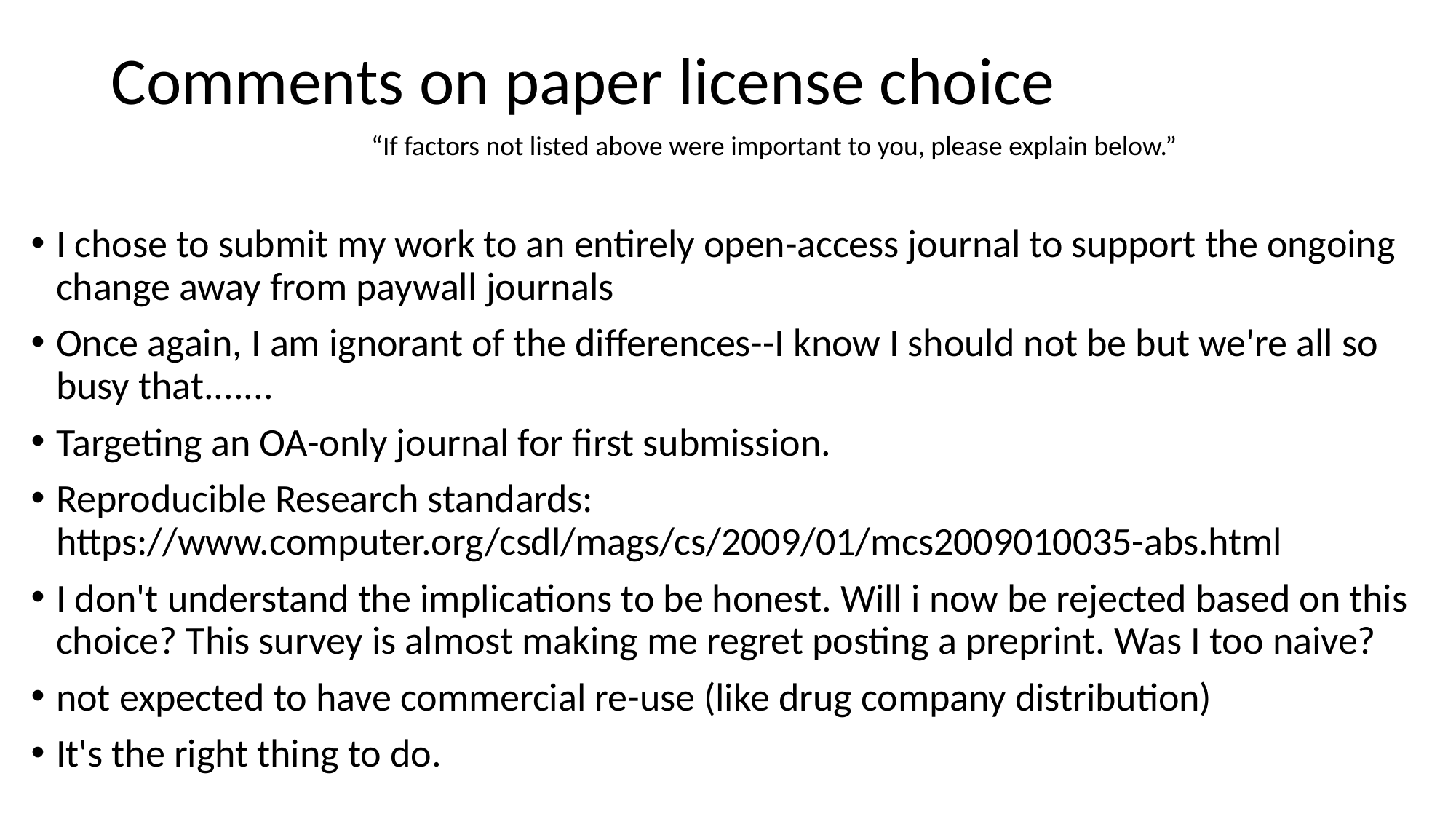

# Comments on paper license choice
“If factors not listed above were important to you, please explain below.”
I chose to submit my work to an entirely open-access journal to support the ongoing change away from paywall journals
Once again, I am ignorant of the differences--I know I should not be but we're all so busy that.......
Targeting an OA-only journal for first submission.
Reproducible Research standards: https://www.computer.org/csdl/mags/cs/2009/01/mcs2009010035-abs.html
I don't understand the implications to be honest. Will i now be rejected based on this choice? This survey is almost making me regret posting a preprint. Was I too naive?
not expected to have commercial re-use (like drug company distribution)
It's the right thing to do.